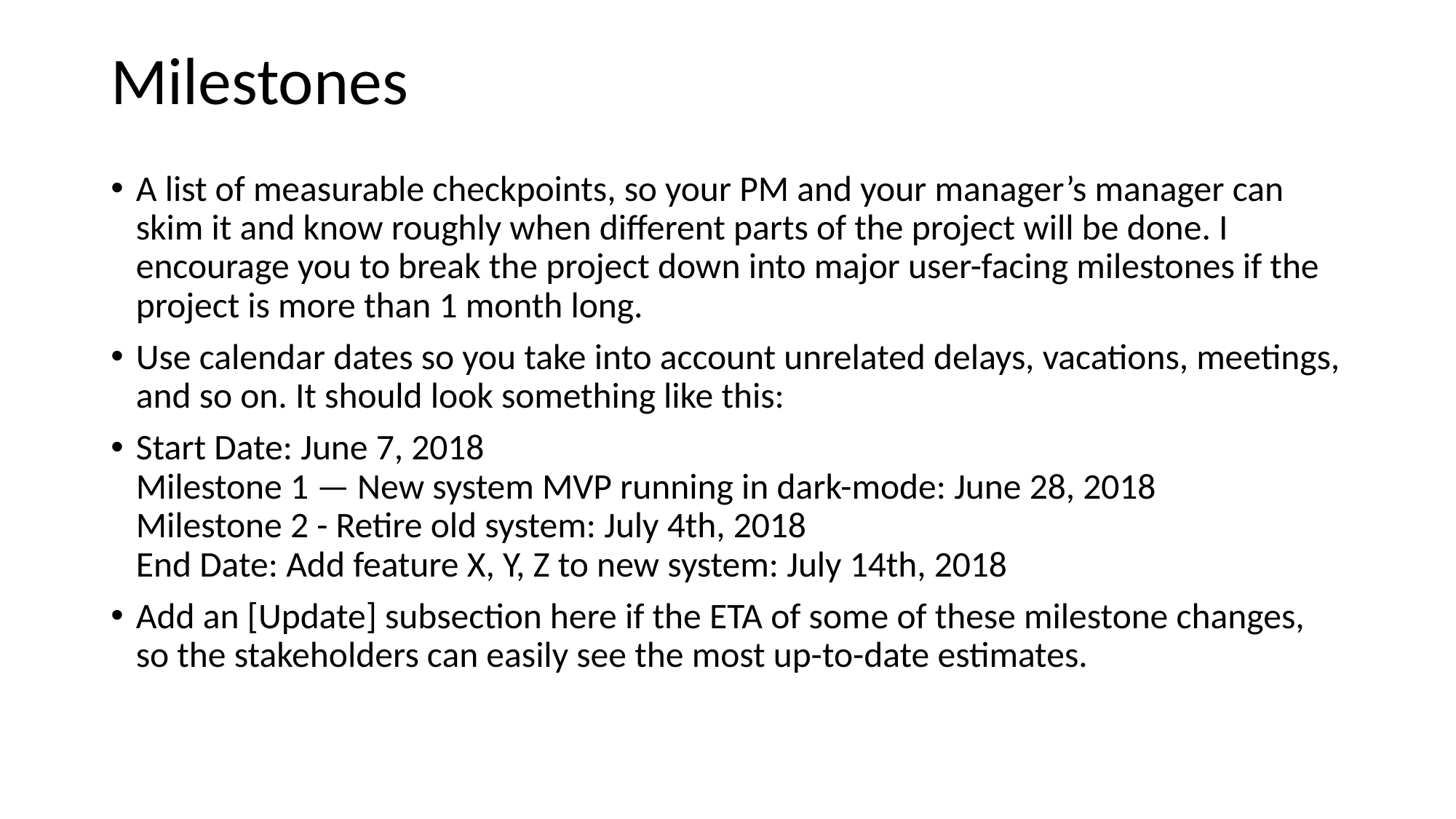

# Milestones
A list of measurable checkpoints, so your PM and your manager’s manager can skim it and know roughly when different parts of the project will be done. I encourage you to break the project down into major user-facing milestones if the project is more than 1 month long.
Use calendar dates so you take into account unrelated delays, vacations, meetings, and so on. It should look something like this:
Start Date: June 7, 2018
Milestone 1 — New system MVP running in dark-mode: June 28, 2018
Milestone 2 - Retire old system: July 4th, 2018
End Date: Add feature X, Y, Z to new system: July 14th, 2018
Add an [Update] subsection here if the ETA of some of these milestone changes, so the stakeholders can easily see the most up-to-date estimates.